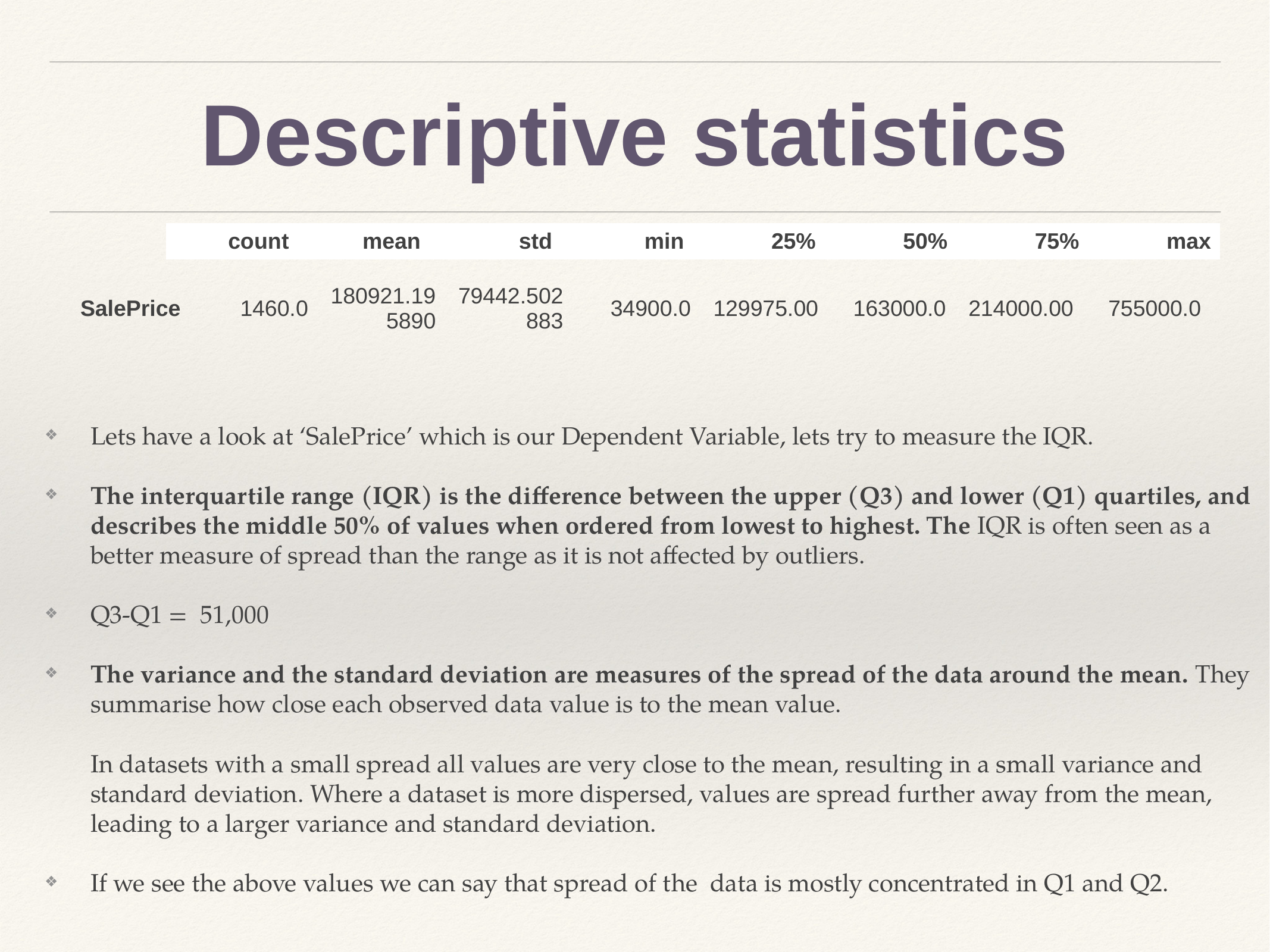

# Descriptive statistics
Lets have a look at ‘SalePrice’ which is our Dependent Variable, lets try to measure the IQR.
The interquartile range (IQR) is the difference between the upper (Q3) and lower (Q1) quartiles, and describes the middle 50% of values when ordered from lowest to highest. The IQR is often seen as a better measure of spread than the range as it is not affected by outliers.
Q3-Q1 =  51,000
The variance and the standard deviation are measures of the spread of the data around the mean. They summarise how close each observed data value is to the mean value. 
In datasets with a small spread all values are very close to the mean, resulting in a small variance and standard deviation. Where a dataset is more dispersed, values are spread further away from the mean, leading to a larger variance and standard deviation.
If we see the above values we can say that spread of the  data is mostly concentrated in Q1 and Q2.
| count | mean | std | min | 25% | 50% | 75% | max |
| --- | --- | --- | --- | --- | --- | --- | --- |
| SalePrice | 1460.0 | 180921.195890 | 79442.502883 | 34900.0 | 129975.00 | 163000.0 | 214000.00 | 755000.0 |
| --- | --- | --- | --- | --- | --- | --- | --- | --- |